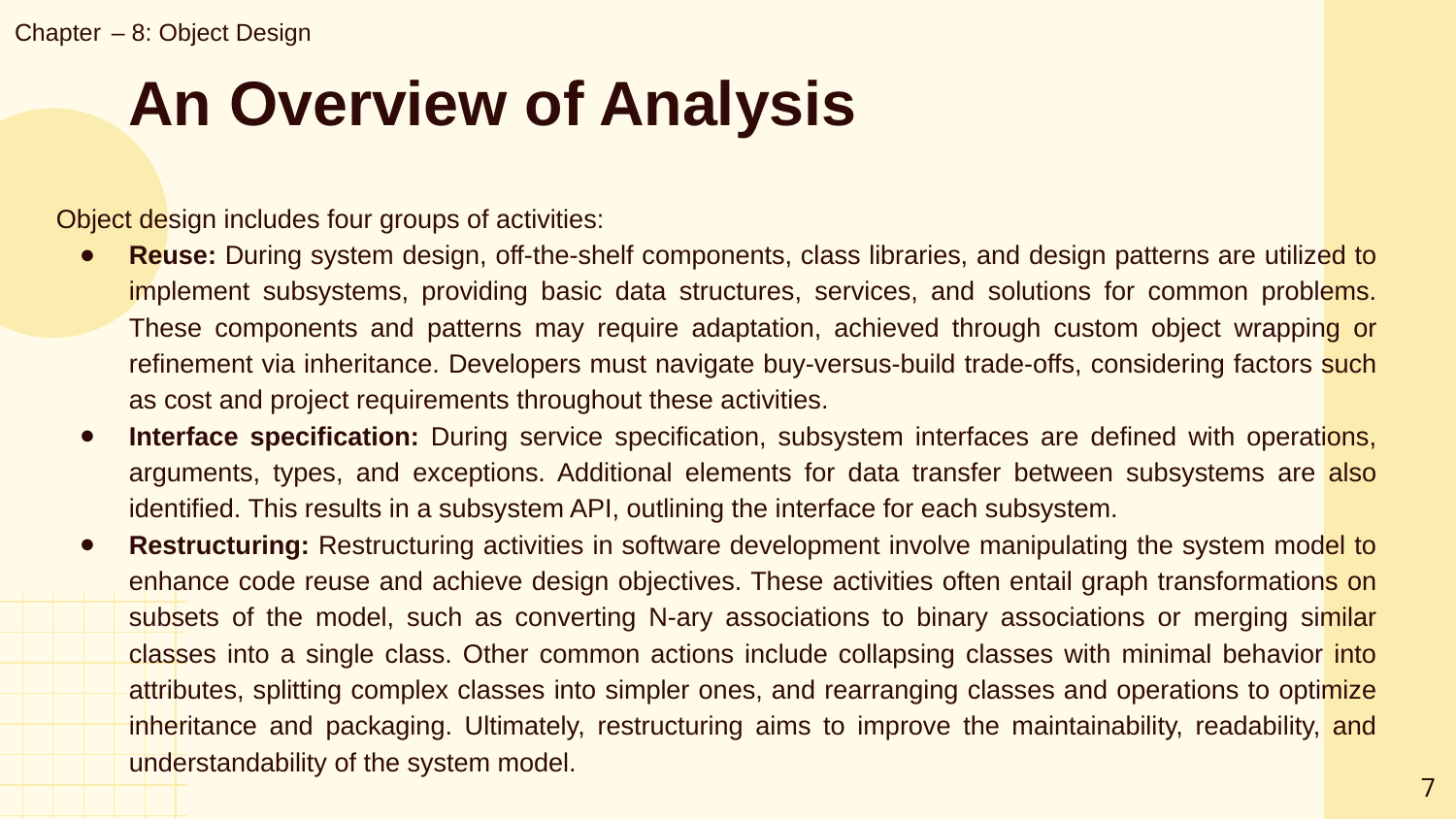

Chapter – 8: Object Design
# An Overview of Analysis
Object design includes four groups of activities:
Reuse: During system design, off-the-shelf components, class libraries, and design patterns are utilized to implement subsystems, providing basic data structures, services, and solutions for common problems. These components and patterns may require adaptation, achieved through custom object wrapping or refinement via inheritance. Developers must navigate buy-versus-build trade-offs, considering factors such as cost and project requirements throughout these activities.
Interface specification: During service specification, subsystem interfaces are defined with operations, arguments, types, and exceptions. Additional elements for data transfer between subsystems are also identified. This results in a subsystem API, outlining the interface for each subsystem.
Restructuring: Restructuring activities in software development involve manipulating the system model to enhance code reuse and achieve design objectives. These activities often entail graph transformations on subsets of the model, such as converting N-ary associations to binary associations or merging similar classes into a single class. Other common actions include collapsing classes with minimal behavior into attributes, splitting complex classes into simpler ones, and rearranging classes and operations to optimize inheritance and packaging. Ultimately, restructuring aims to improve the maintainability, readability, and understandability of the system model.
7